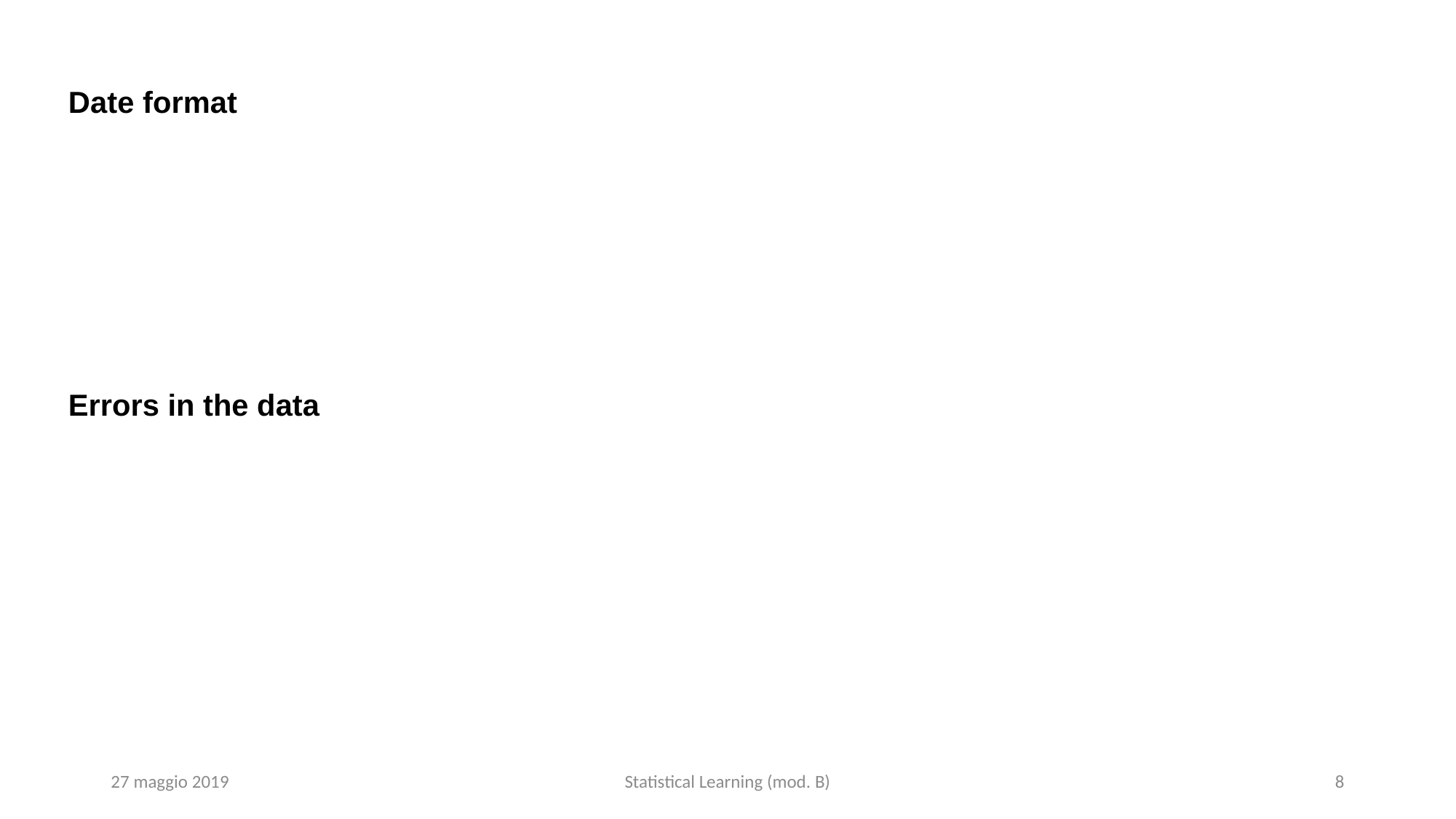

Date format
Errors in the data
27 maggio 2019
Statistical Learning (mod. B)
8